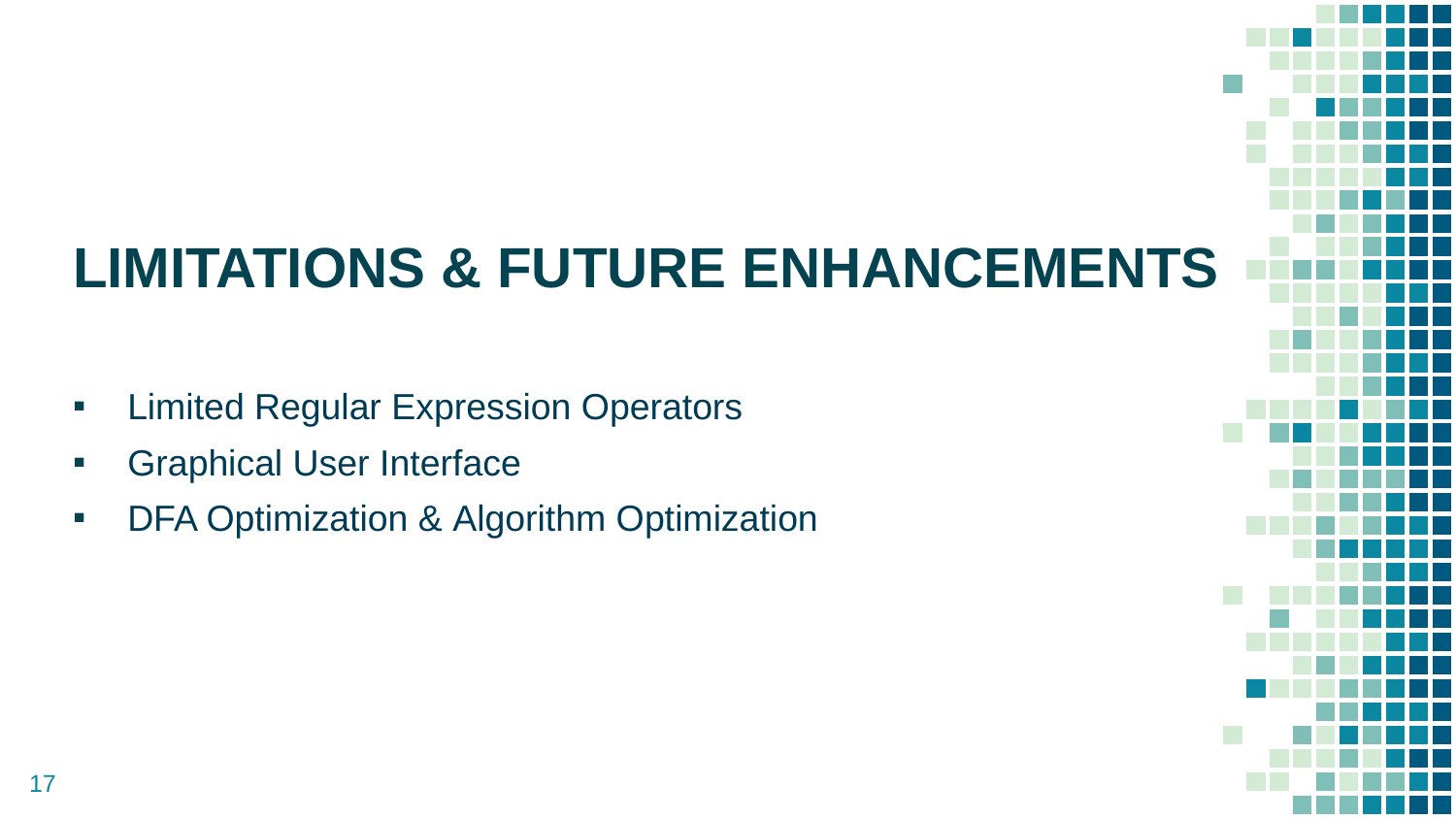

LIMITATIONS & FUTURE ENHANCEMENTS
Limited Regular Expression Operators
Graphical User Interface
DFA Optimization & Algorithm Optimization
17